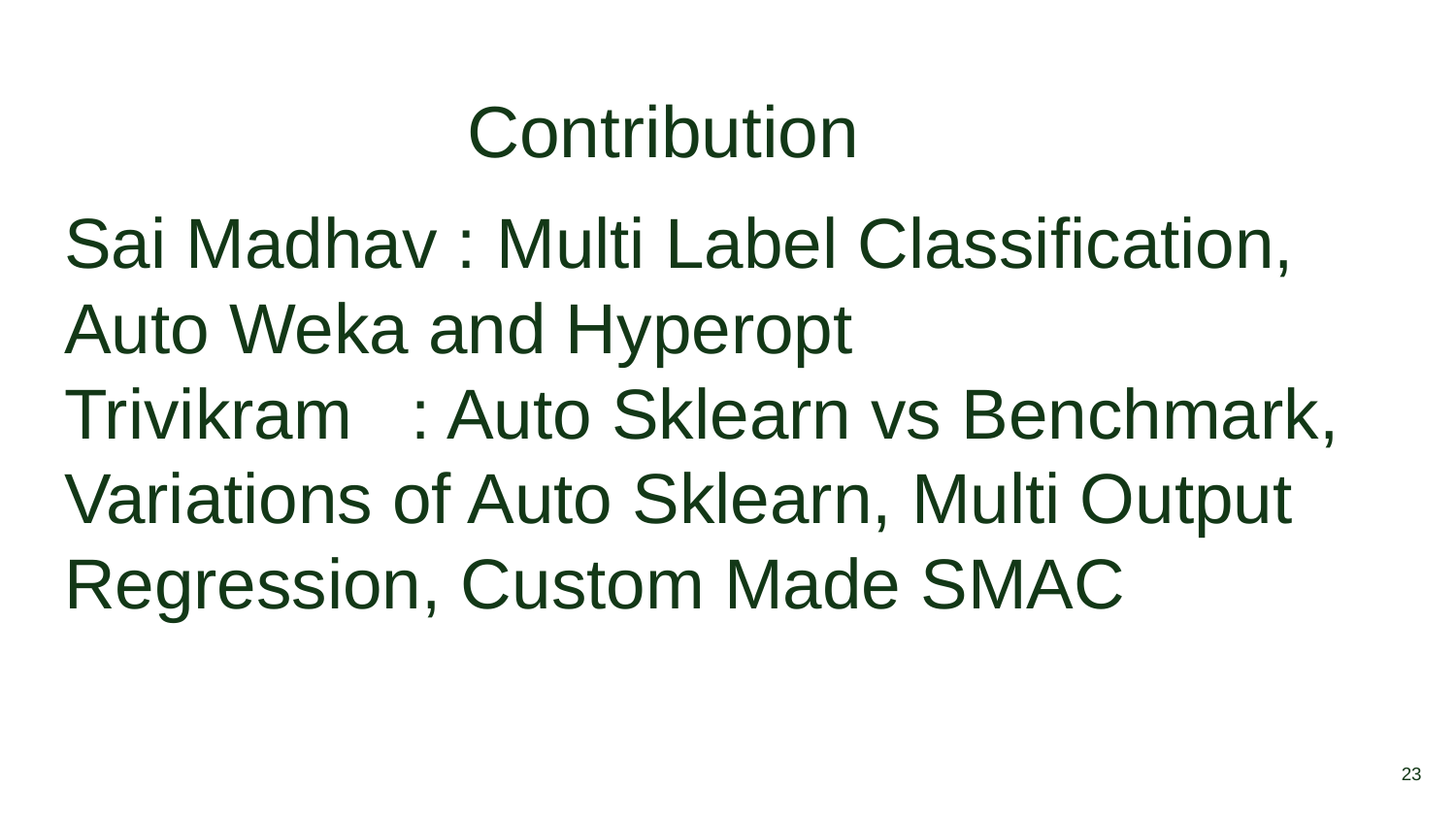

# Contribution
Sai Madhav : Multi Label Classification, Auto Weka and Hyperopt
Trivikram   : Auto Sklearn vs Benchmark, Variations of Auto Sklearn, Multi Output Regression, Custom Made SMAC
23